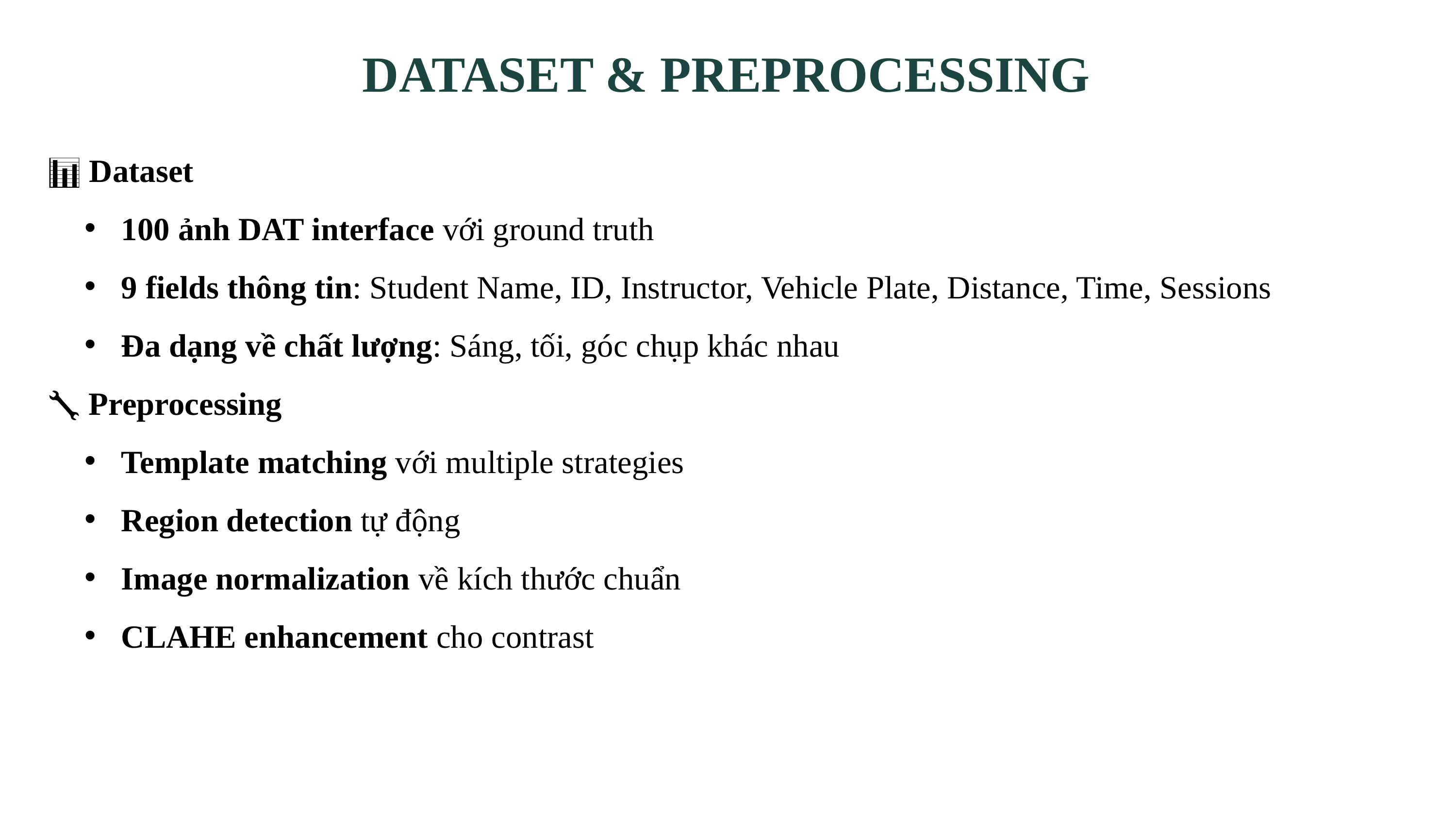

DATASET & PREPROCESSING
📊 Dataset
100 ảnh DAT interface với ground truth
9 fields thông tin: Student Name, ID, Instructor, Vehicle Plate, Distance, Time, Sessions
Đa dạng về chất lượng: Sáng, tối, góc chụp khác nhau
🔧 Preprocessing
Template matching với multiple strategies
Region detection tự động
Image normalization về kích thước chuẩn
CLAHE enhancement cho contrast